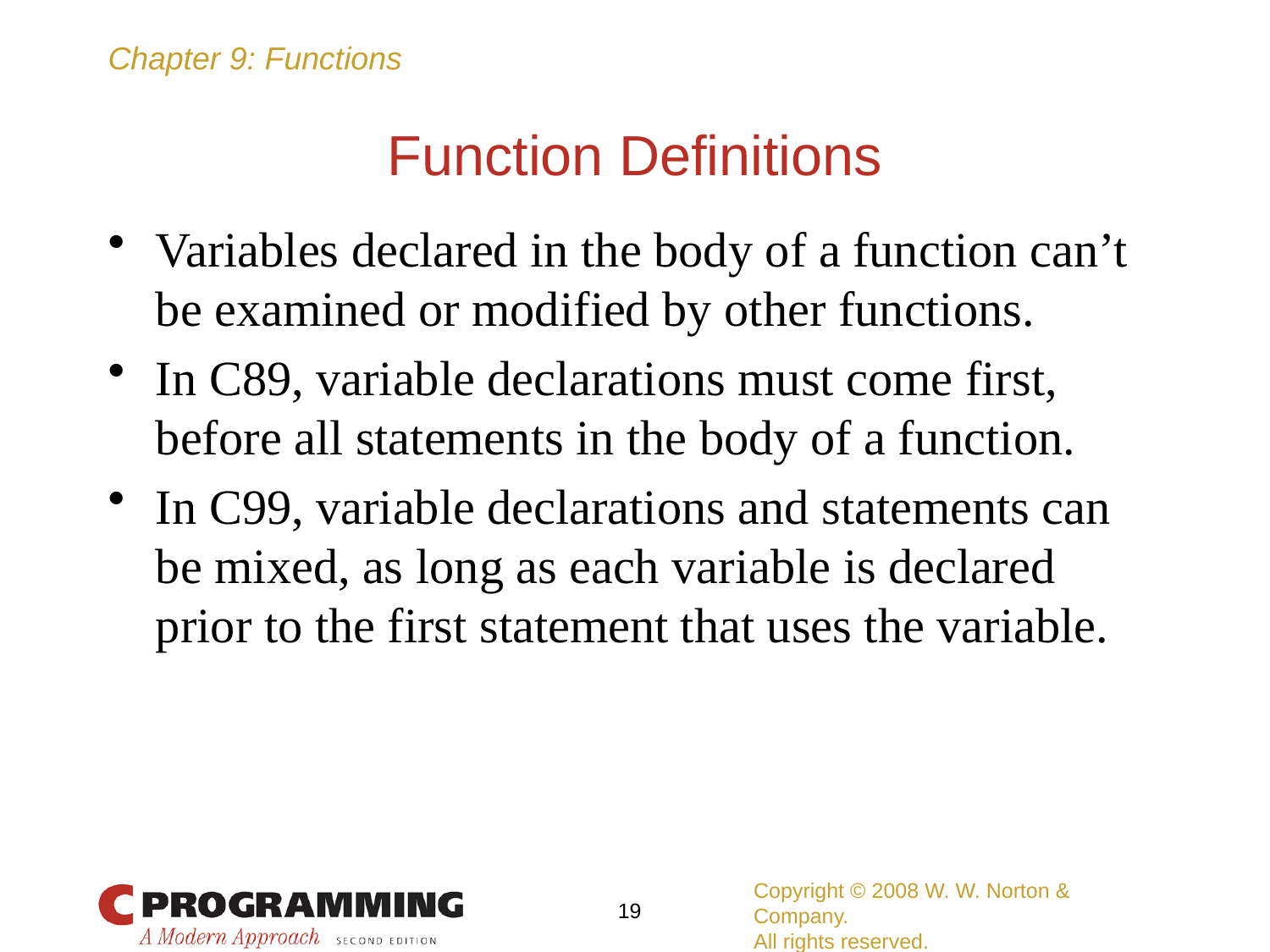

# Function Definitions
Variables declared in the body of a function can’t be examined or modified by other functions.
In C89, variable declarations must come first, before all statements in the body of a function.
In C99, variable declarations and statements can be mixed, as long as each variable is declared prior to the first statement that uses the variable.
Copyright © 2008 W. W. Norton & Company.
All rights reserved.
19